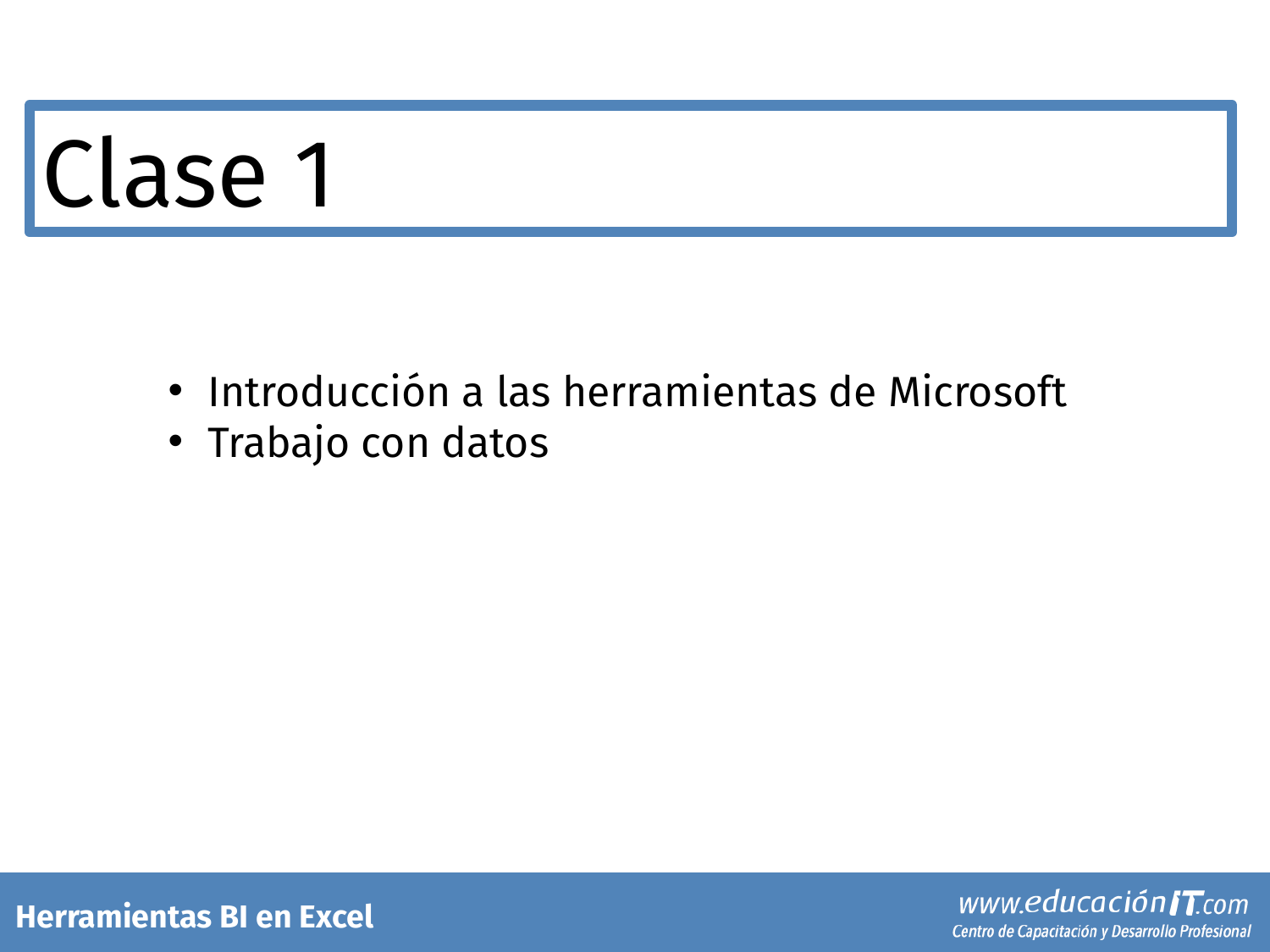

Clase 1
Introducción a las herramientas de Microsoft
Trabajo con datos